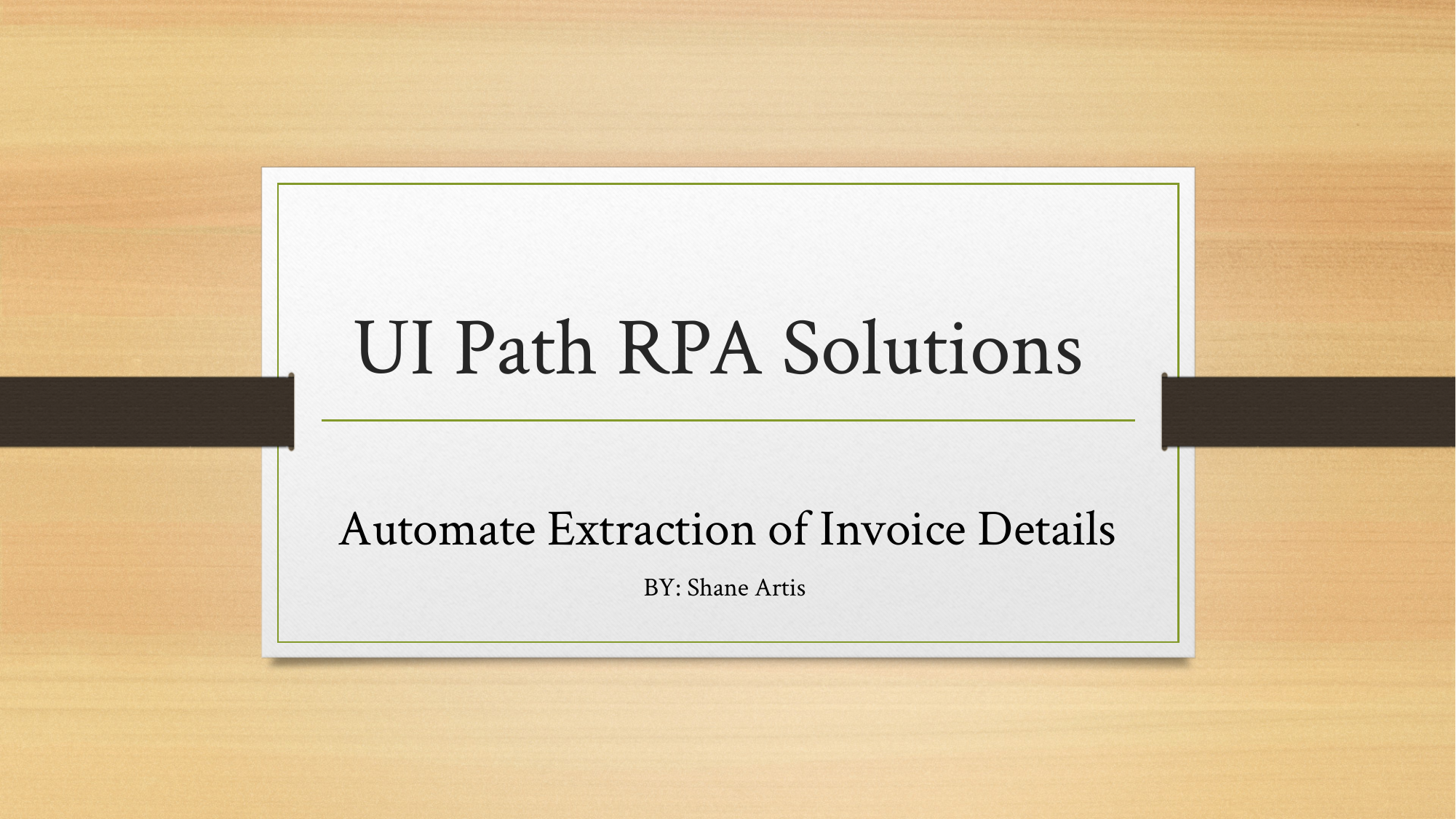

# UI Path RPA Solutions
Automate Extraction of Invoice Details
BY: Shane Artis